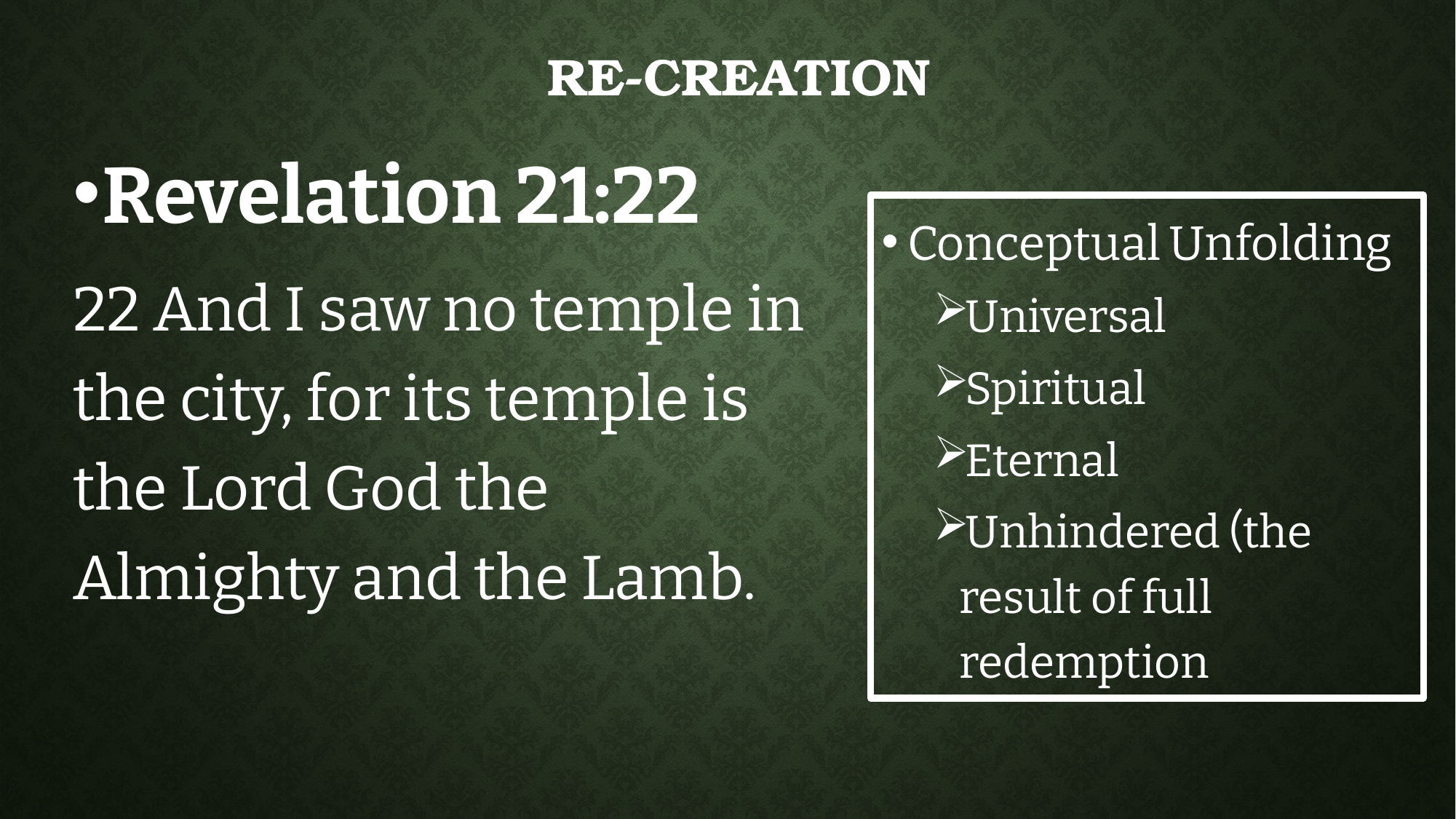

# Re-Creation
Revelation 21:22
22 And I saw no temple in the city, for its temple is the Lord God the Almighty and the Lamb.
Conceptual Unfolding
Universal
Spiritual
Eternal
Unhindered (the result of full redemption